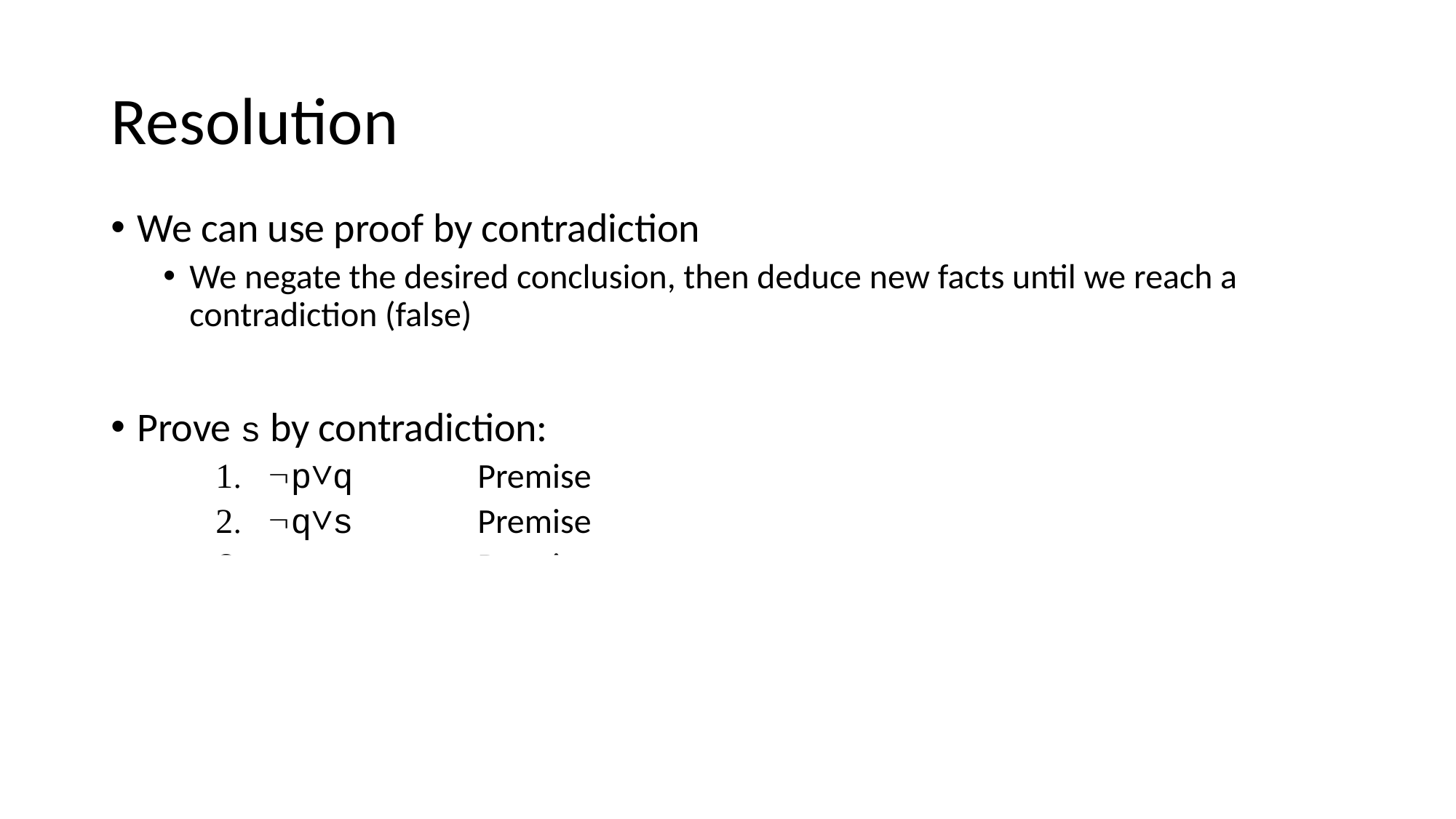

# Resolution
We can use proof by contradiction
We negate the desired conclusion, then deduce new facts until we reach a contradiction (false)

Prove s by contradiction:
¬p∨q		Premise
¬q∨s		Premise
p			Premise
¬s			Negate the conclusion, s
¬q			Resolution 2 and 4
¬p			Resolution 1 and 5
F			Resolution 3 and 6